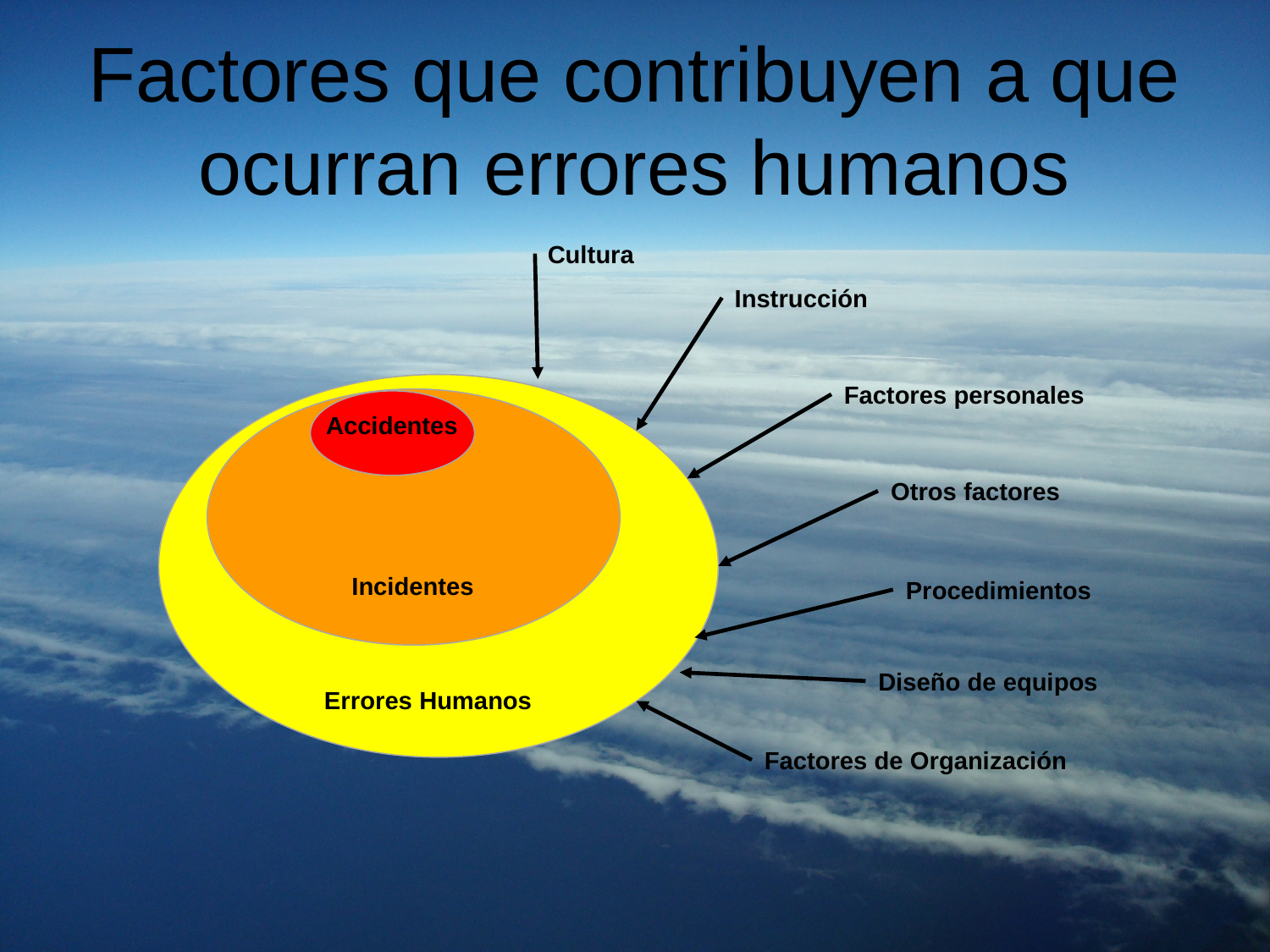

# Factores que contribuyen a que ocurran errores humanos
Cultura
Instrucción
Factores personales

Accidentes
Otros factores
Incidentes
Procedimientos
Diseño de equipos
Errores Humanos

Factores de Organización